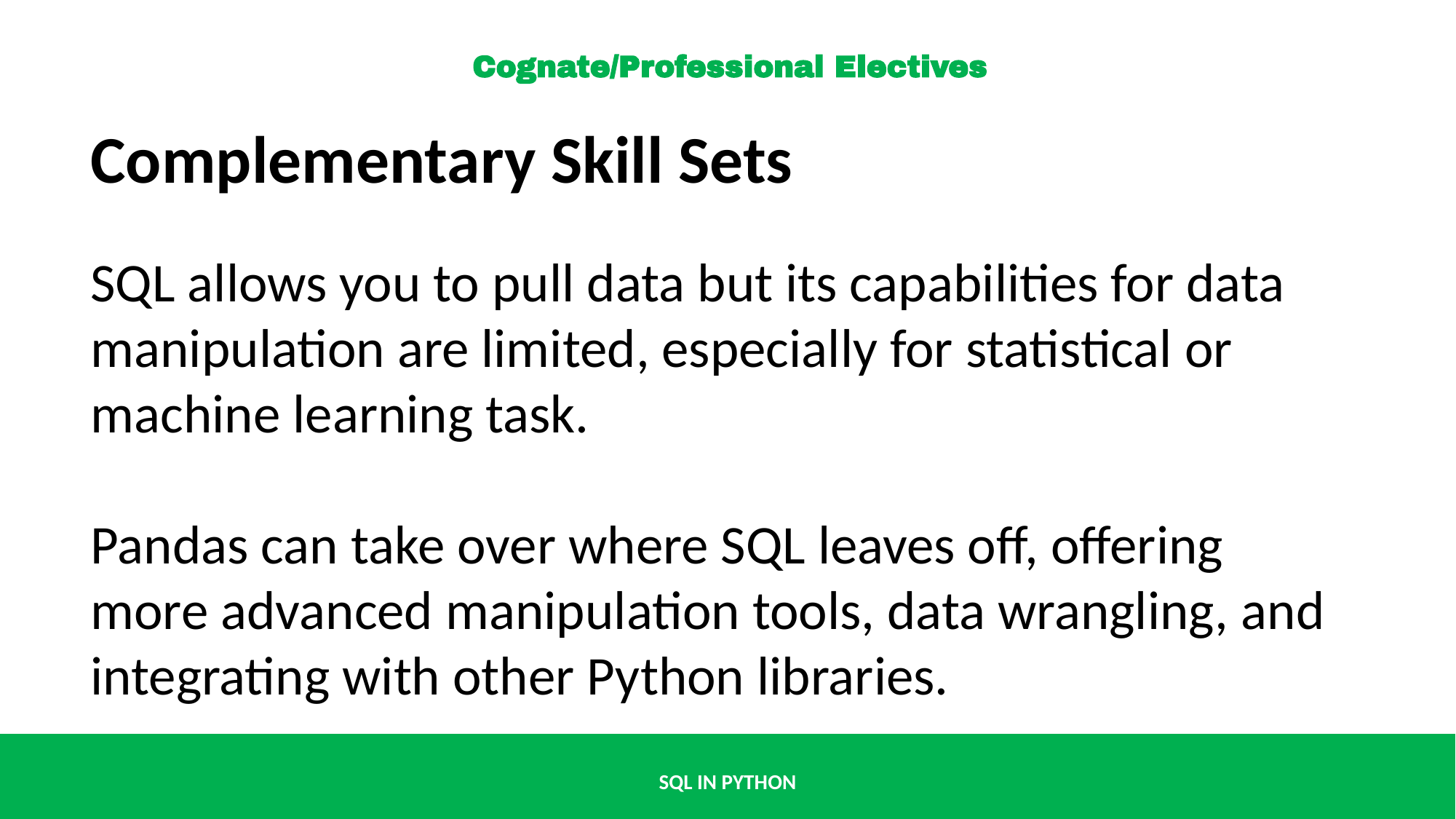

Complementary Skill Sets

SQL allows you to pull data but its capabilities for data manipulation are limited, especially for statistical or machine learning task.

Pandas can take over where SQL leaves off, offering more advanced manipulation tools, data wrangling, and integrating with other Python libraries.